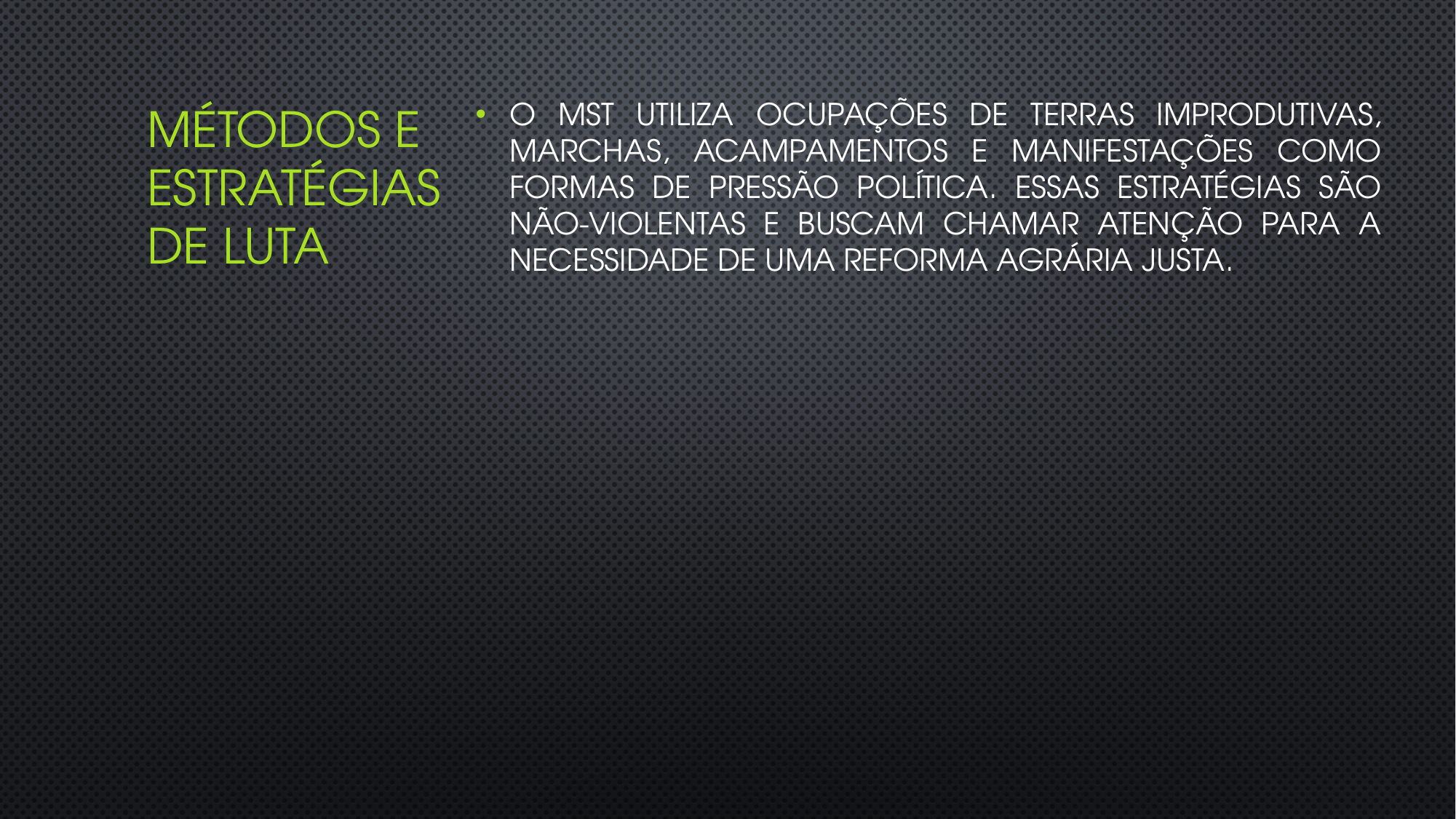

# Métodos e Estratégias de Luta
O MST utiliza ocupações de terras improdutivas, marchas, acampamentos e manifestações como formas de pressão política. Essas estratégias são não-violentas e buscam chamar atenção para a necessidade de uma reforma agrária justa.